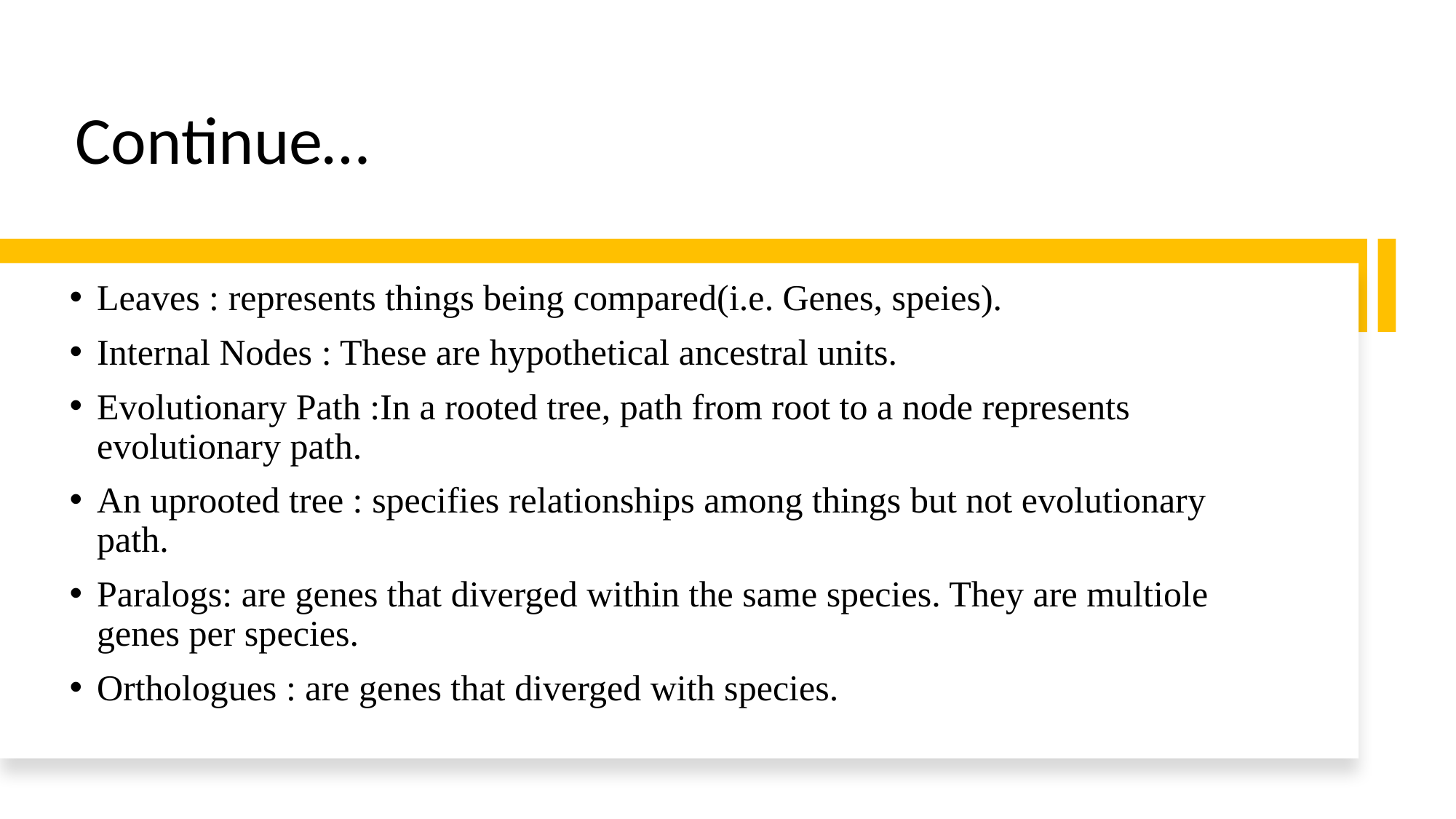

# Continue…

Leaves : represents things being compared(i.e. Genes, speies).
Internal Nodes : These are hypothetical ancestral units.
Evolutionary Path :In a rooted tree, path from root to a node represents evolutionary path.
An uprooted tree : specifies relationships among things but not evolutionary path.
Paralogs: are genes that diverged within the same species. They are multiole genes per species.
Orthologues : are genes that diverged with species.